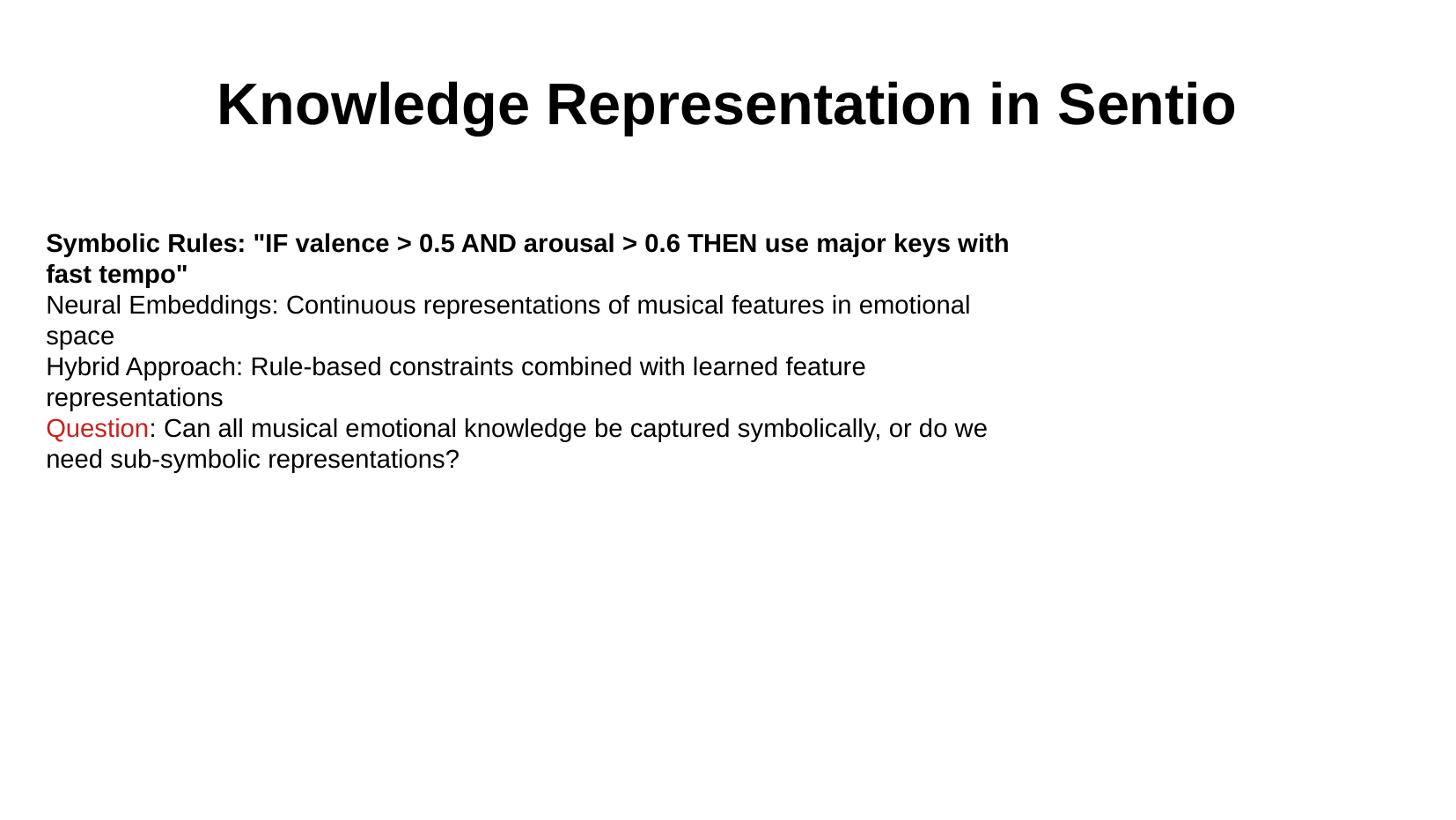

# Knowledge Representation in Sentio

Symbolic Rules: "IF valence > 0.5 AND arousal > 0.6 THEN use major keys with fast tempo"
Neural Embeddings: Continuous representations of musical features in emotional space
Hybrid Approach: Rule-based constraints combined with learned feature representations
Question: Can all musical emotional knowledge be captured symbolically, or do we need sub-symbolic representations?